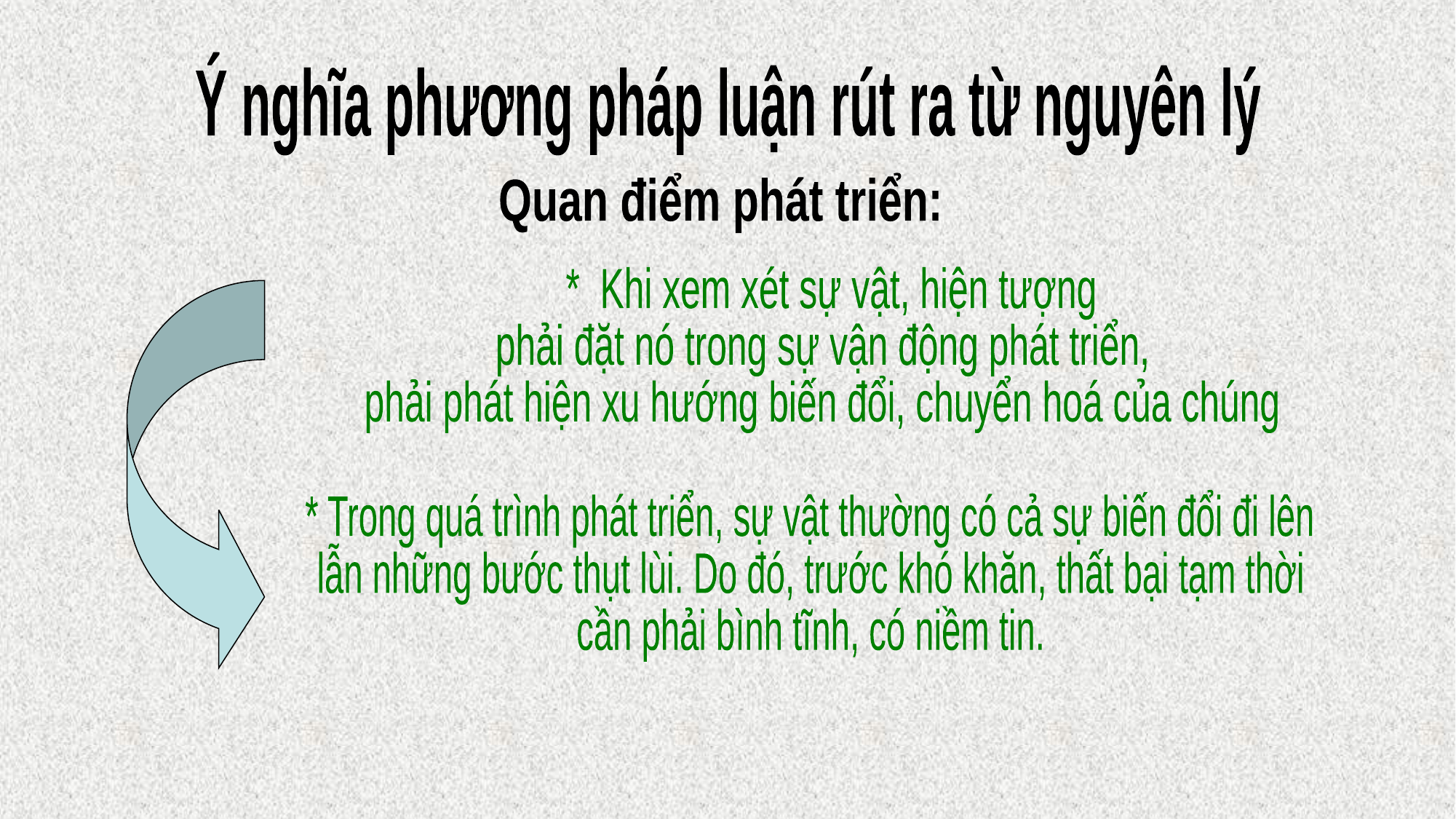

Ý nghĩa phương pháp luận rút ra từ nguyên lý
Quan điểm phát triển:
 *  Khi xem xét sự vật, hiện tượng
phải đặt nó trong sự vận động phát triển,
phải phát hiện xu hướng biến đổi, chuyển hoá của chúng

* Trong quá trình phát triển, sự vật thường có cả sự biến đổi đi lên
lẫn những bước thụt lùi. Do đó, trước khó khăn, thất bại tạm thời
cần phải bình tĩnh, có niềm tin.